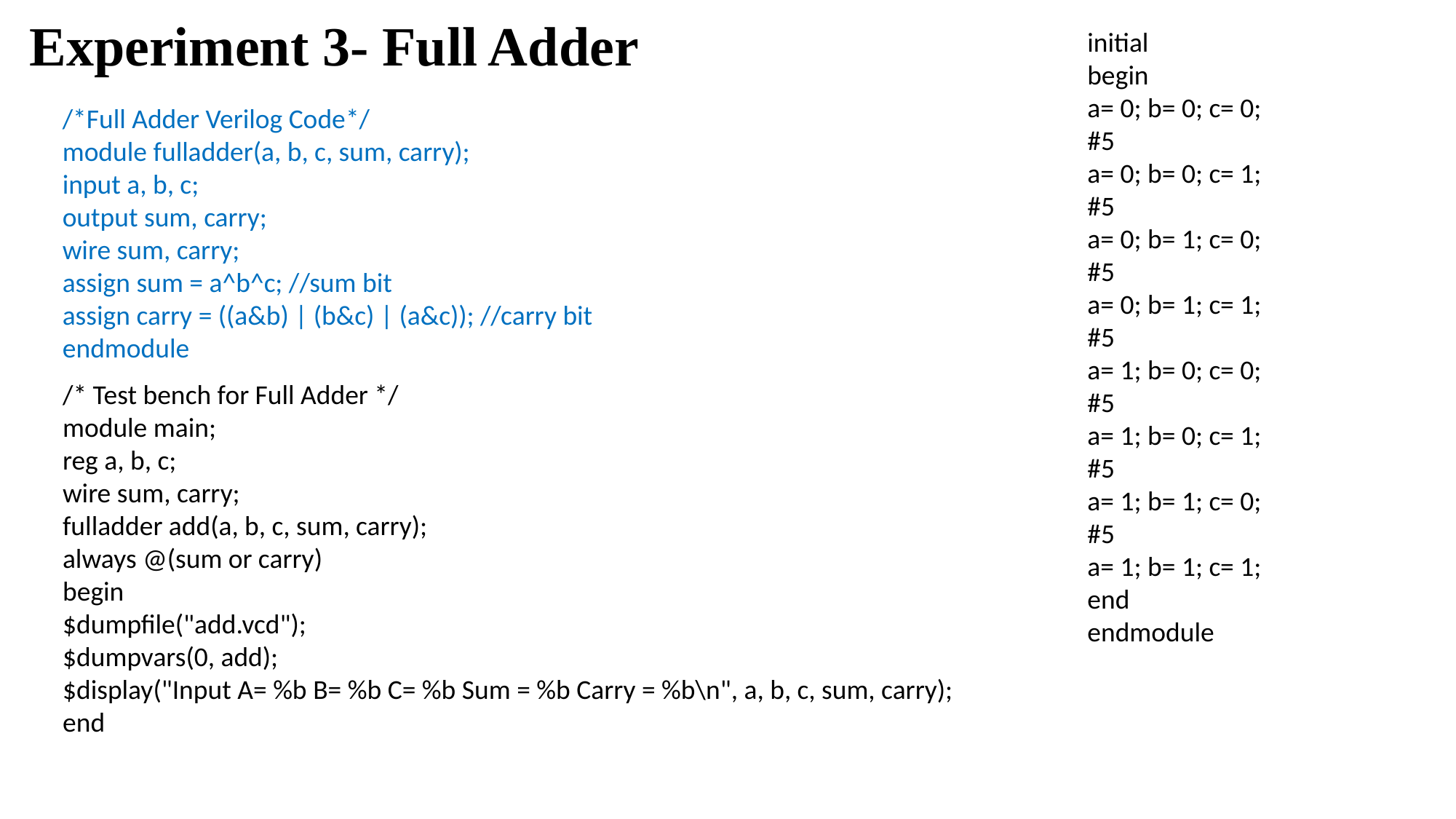

# Experiment 3- Full Adder
initial
begin
a= 0; b= 0; c= 0;
#5
a= 0; b= 0; c= 1;
#5
a= 0; b= 1; c= 0;
#5
a= 0; b= 1; c= 1;
#5
a= 1; b= 0; c= 0;
#5
a= 1; b= 0; c= 1;
#5
a= 1; b= 1; c= 0;
#5
a= 1; b= 1; c= 1;
end
endmodule
/*Full Adder Verilog Code*/
module fulladder(a, b, c, sum, carry);
input a, b, c;
output sum, carry;
wire sum, carry;
assign sum = a^b^c; //sum bit
assign carry = ((a&b) | (b&c) | (a&c)); //carry bit
endmodule
/* Test bench for Full Adder */
module main;
reg a, b, c;
wire sum, carry;
fulladder add(a, b, c, sum, carry);
always @(sum or carry)
begin
$dumpfile("add.vcd");
$dumpvars(0, add);
$display("Input A= %b B= %b C= %b Sum = %b Carry = %b\n", a, b, c, sum, carry);
end